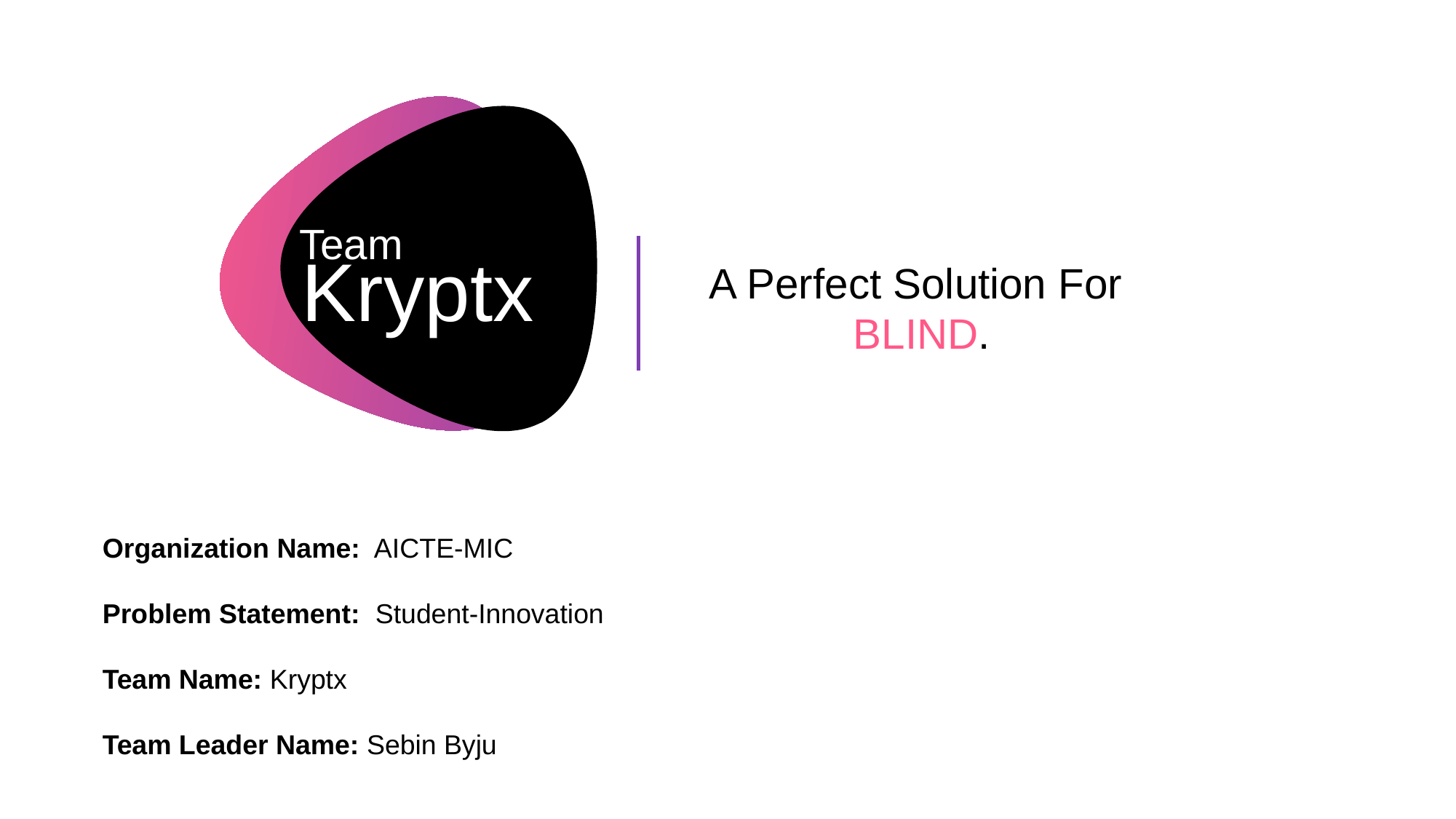

Team
Kryptx
A Perfect Solution For
BLIND.
Organization Name:  AICTE-MIC
Problem Statement:  Student-Innovation
Team Name: Kryptx
Team Leader Name: Sebin Byju